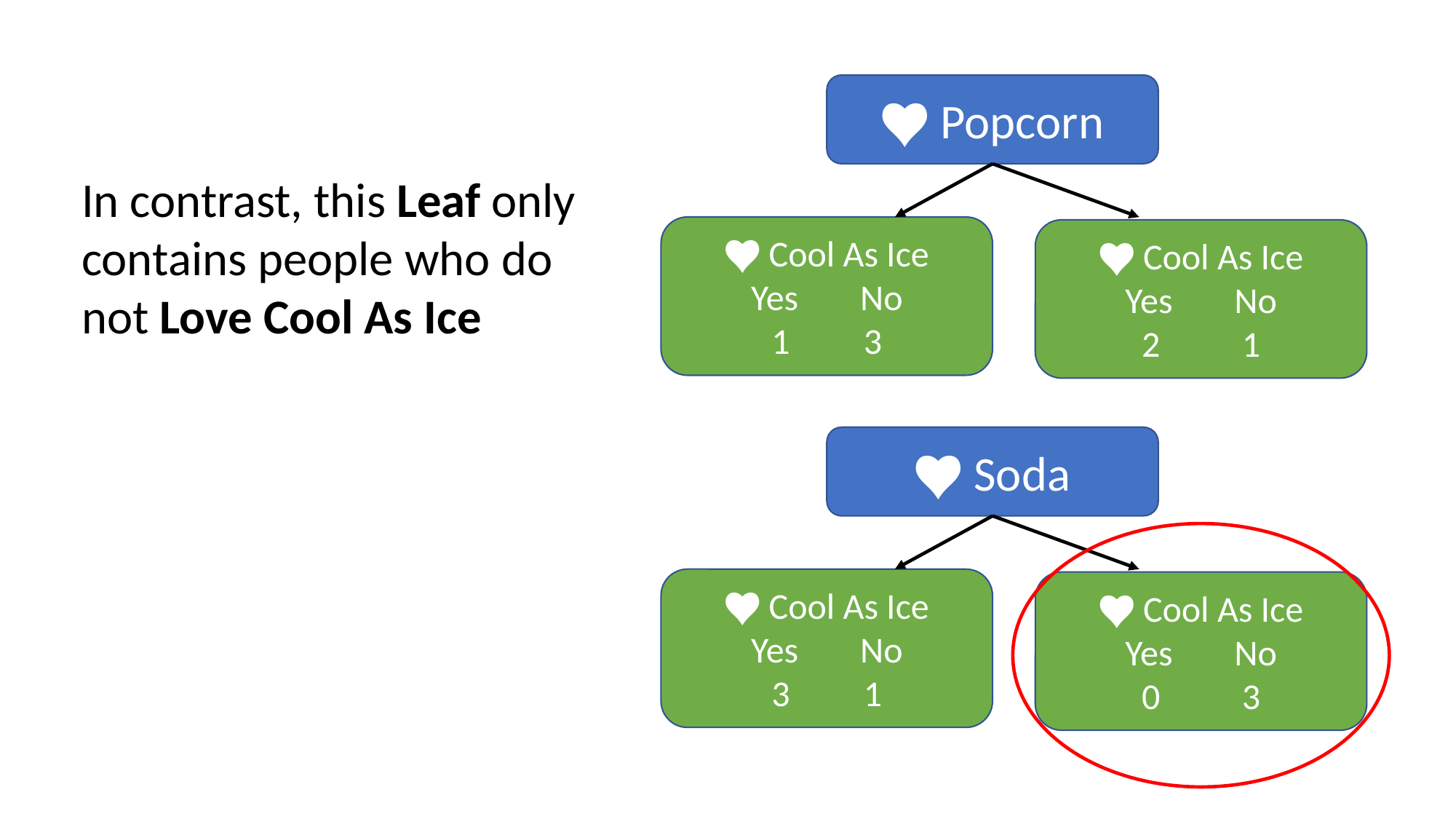

♥︎ Popcorn
In contrast, this Leaf only contains people who do not Love Cool As Ice
♥︎ Cool As Ice
Yes	No
1         3
♥︎ Cool As Ice
Yes	No
2          1
♥︎ Soda

♥︎ Cool As Ice
Yes	No
3         1
♥︎ Cool As Ice
Yes	No
0          3